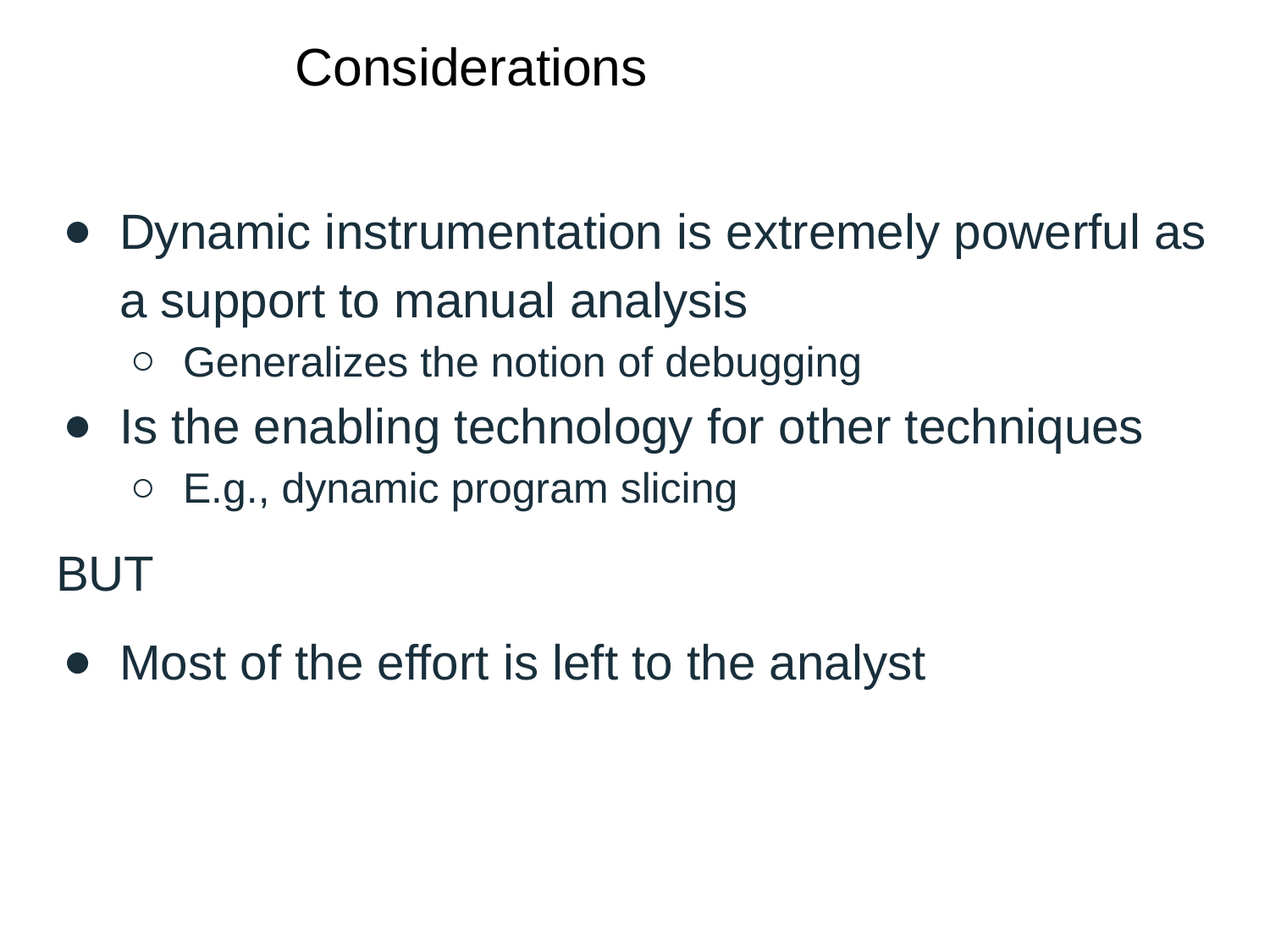

# Considerations
Dynamic instrumentation is extremely powerful as a support to manual analysis
Generalizes the notion of debugging
Is the enabling technology for other techniques
E.g., dynamic program slicing
BUT
Most of the effort is left to the analyst